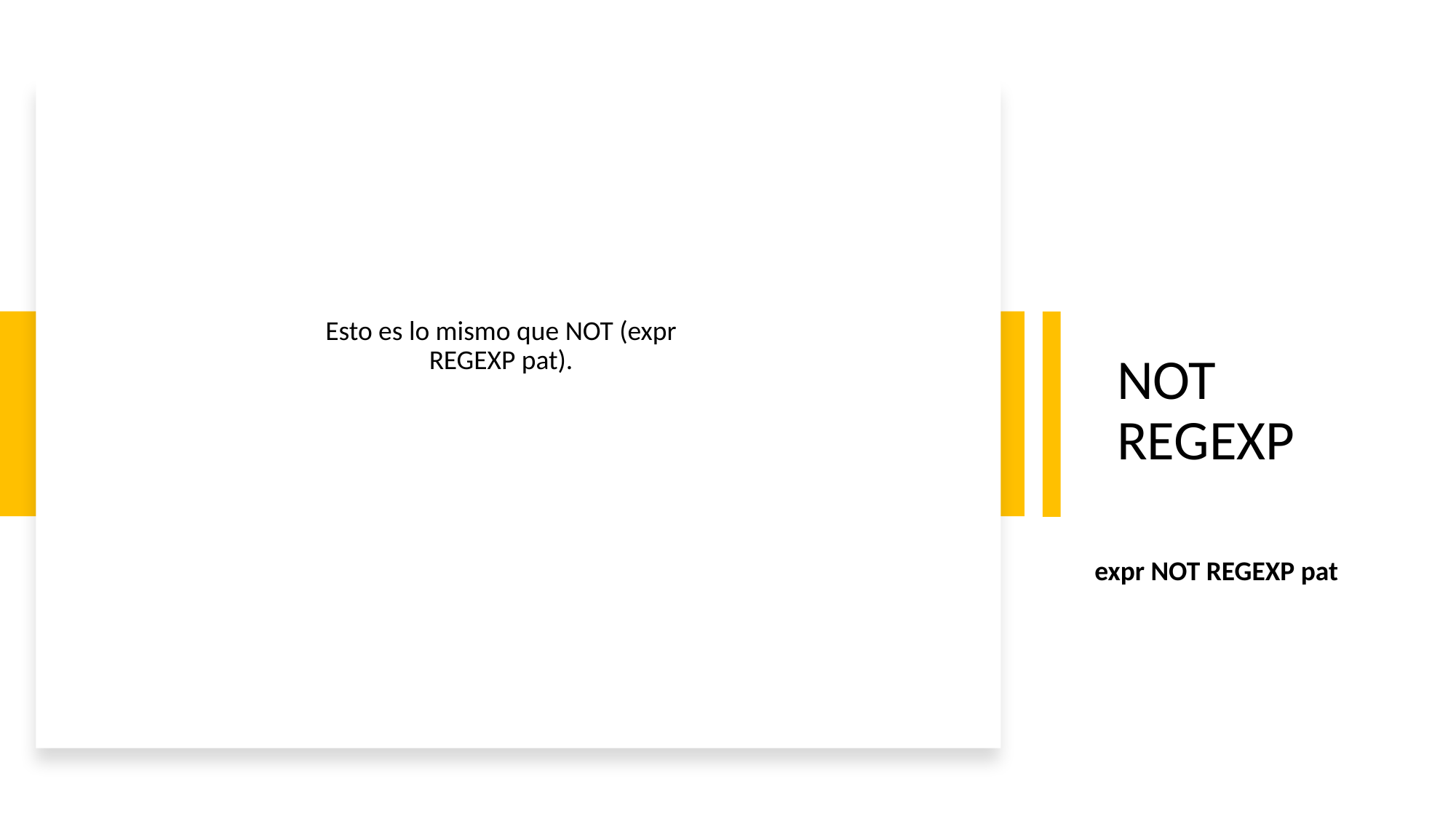

NOT REGEXP
Esto es lo mismo que NOT (expr REGEXP pat).

expr NOT REGEXP pat